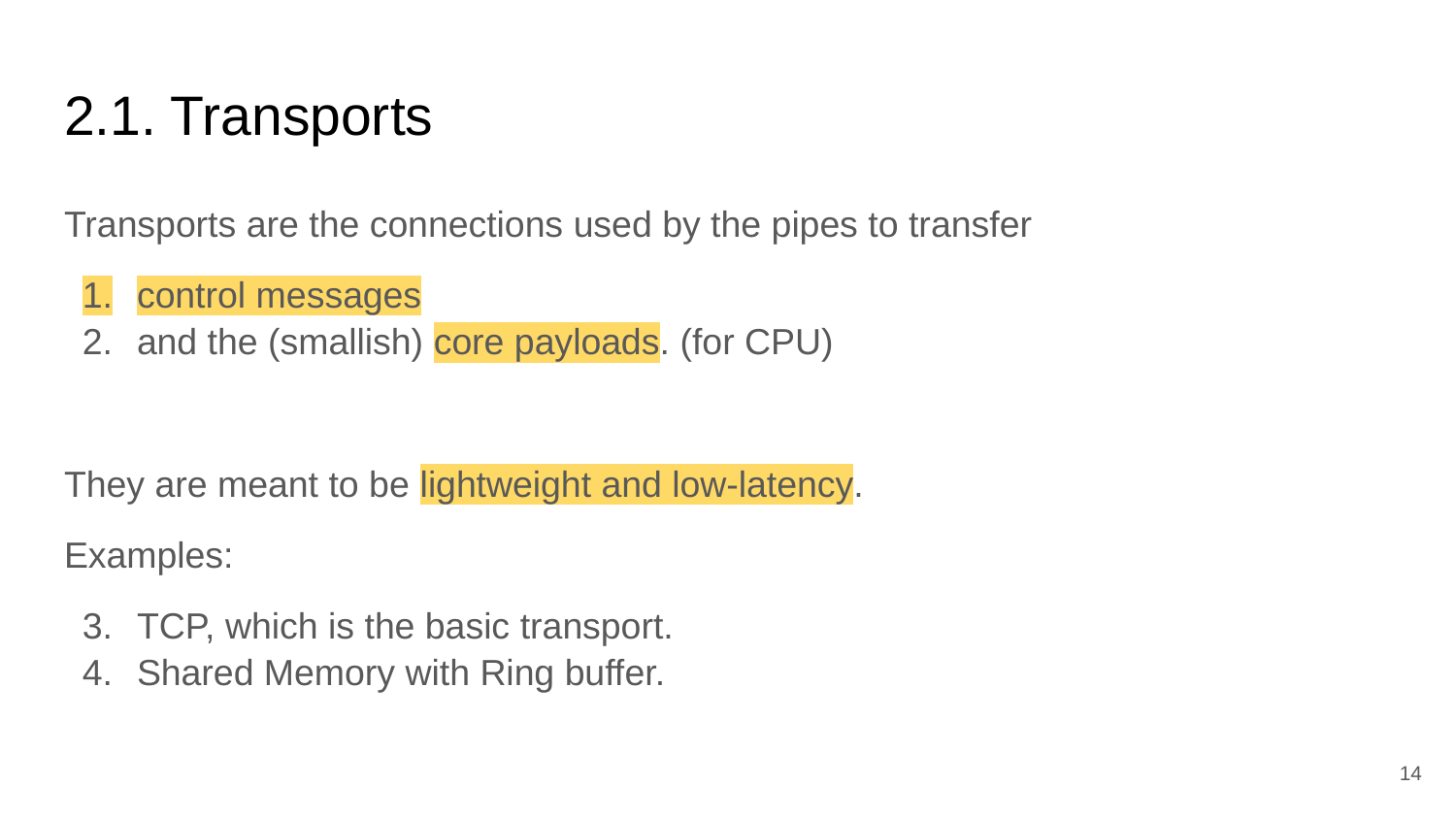

# 2.1. Transports
Transports are the connections used by the pipes to transfer
control messages
and the (smallish) core payloads. (for CPU)

They are meant to be lightweight and low-latency.
Examples:
TCP, which is the basic transport.
Shared Memory with Ring buffer.
14